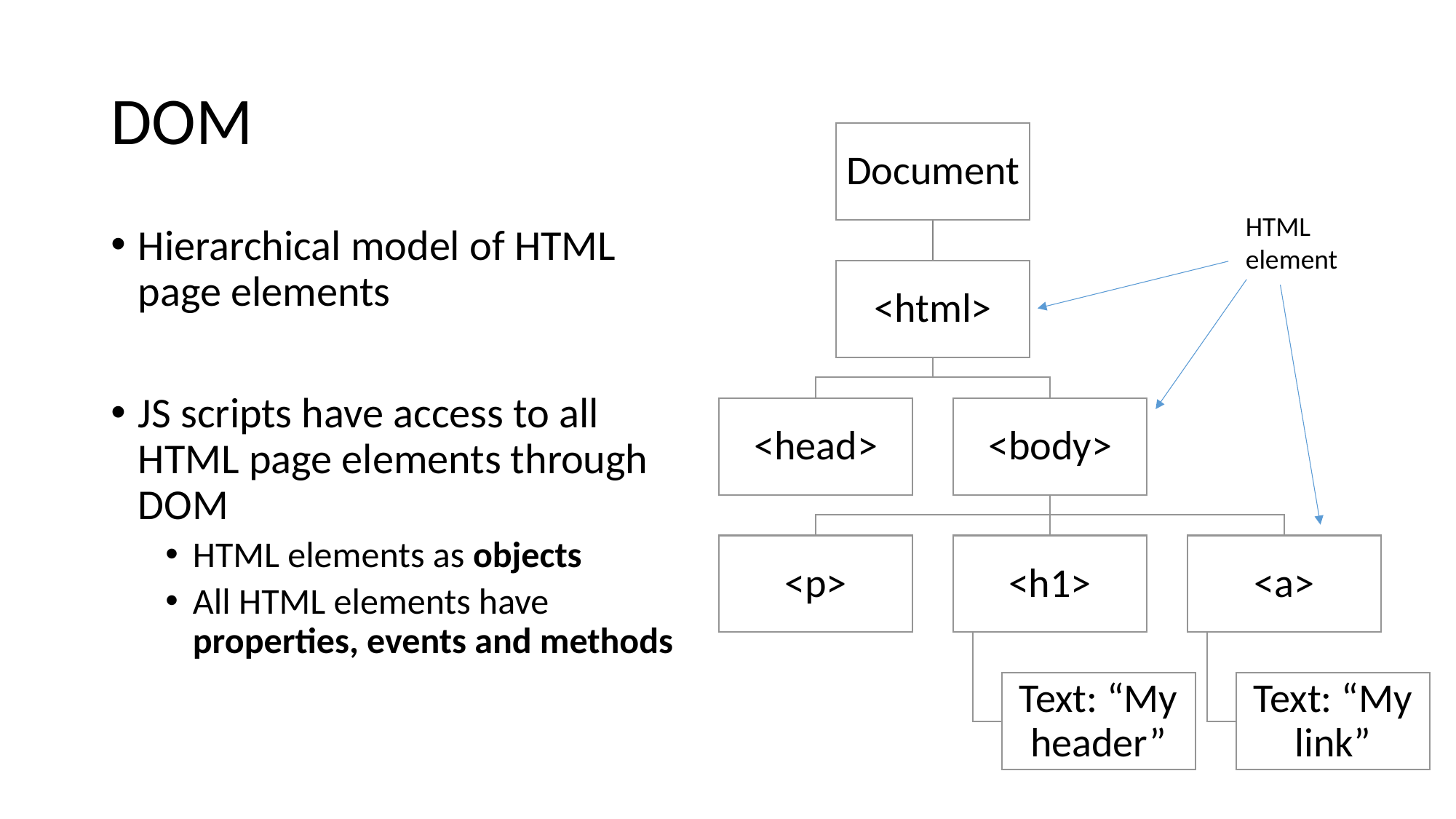

# DOM
Document
<html>
<head>
<body>
<p>
<h1>
Text: “My header”
<a>
Text: “My link”
HTML element
Hierarchical model of HTML page elements

JS scripts have access to all HTML page elements through DOM
HTML elements as objects
All HTML elements have properties, events and methods